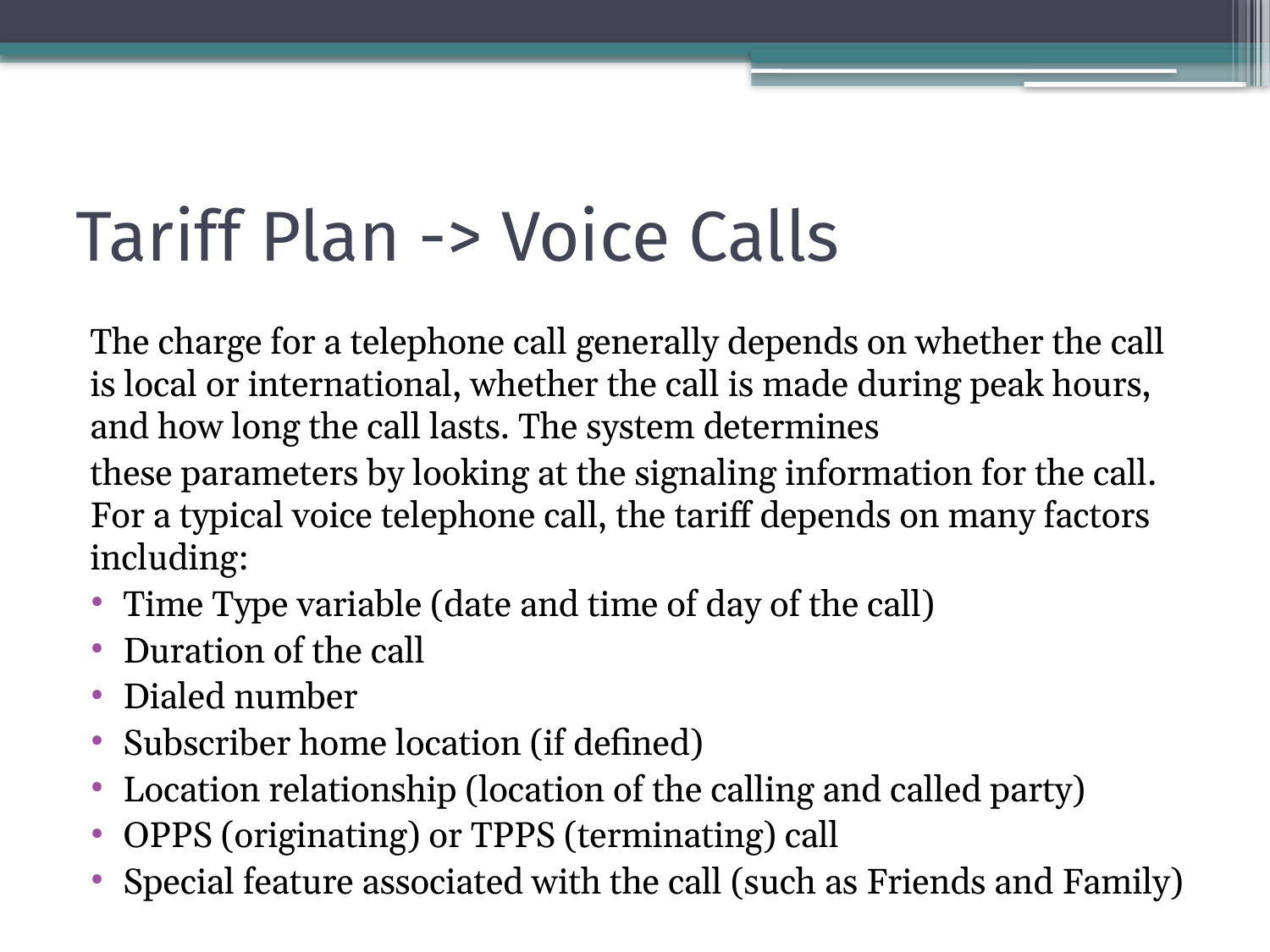

# Tariff Plan -> Voice Calls
The charge for a telephone call generally depends on whether the call is local or international, whether the call is made during peak hours, and how long the call lasts. The system determines
these parameters by looking at the signaling information for the call. For a typical voice telephone call, the tariff depends on many factors including:
Time Type variable (date and time of day of the call)
Duration of the call
Dialed number
Subscriber home location (if defined)
Location relationship (location of the calling and called party)
OPPS (originating) or TPPS (terminating) call
Special feature associated with the call (such as Friends and Family)